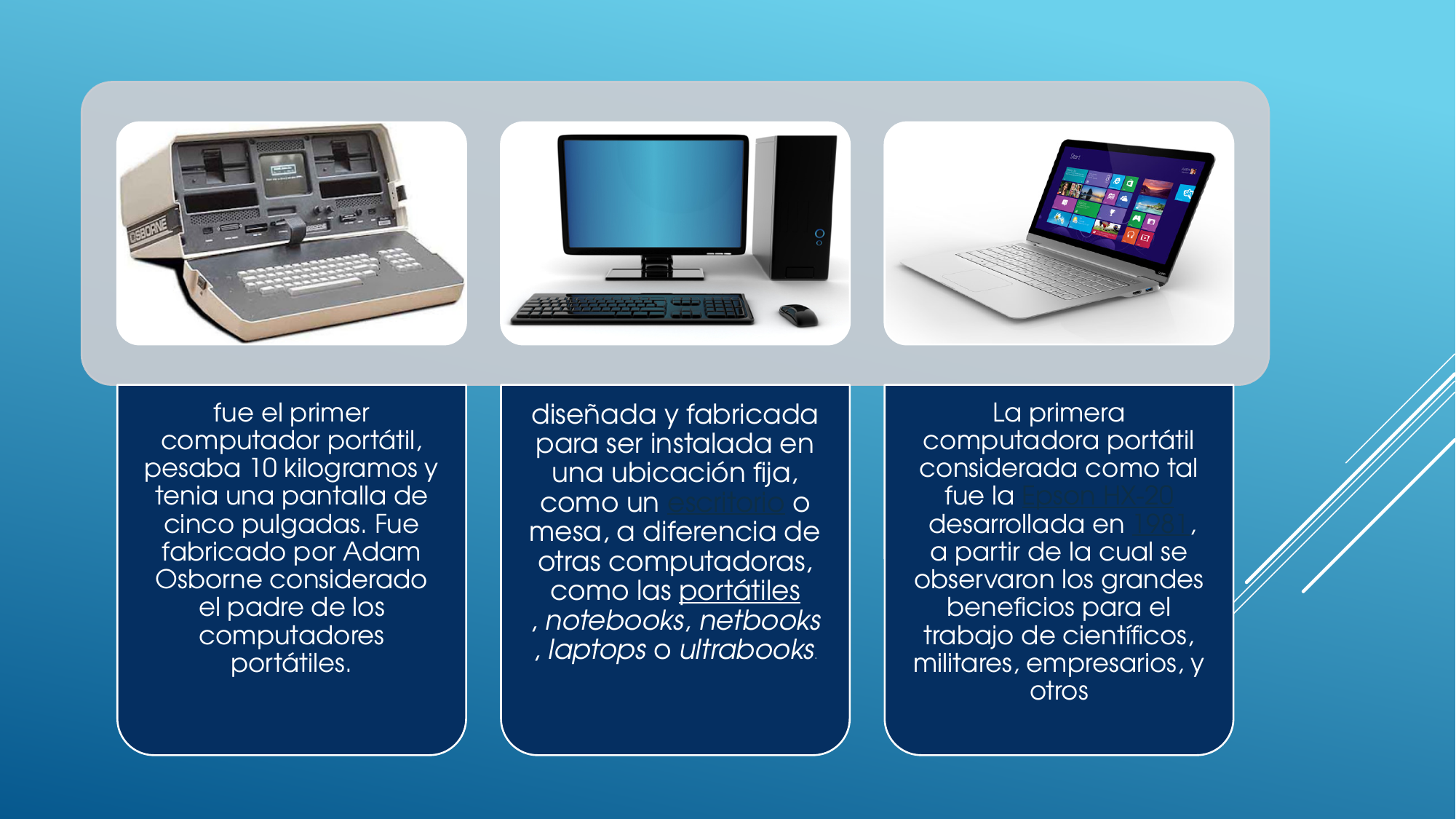

fue el primer computador portátil, pesaba 10 kilogramos y tenia una pantalla de cinco pulgadas. Fue fabricado por Adam Osborne considerado el padre de los computadores portátiles.
diseñada y fabricada para ser instalada en una ubicación fija, como un escritorio o mesa, a diferencia de otras computadoras, como las portátiles, notebooks, netbooks, laptops o ultrabooks.
La primera computadora portátil considerada como tal fue la Epson HX-20 desarrollada en 1981, a partir de la cual se observaron los grandes beneficios para el trabajo de científicos, militares, empresarios, y otros